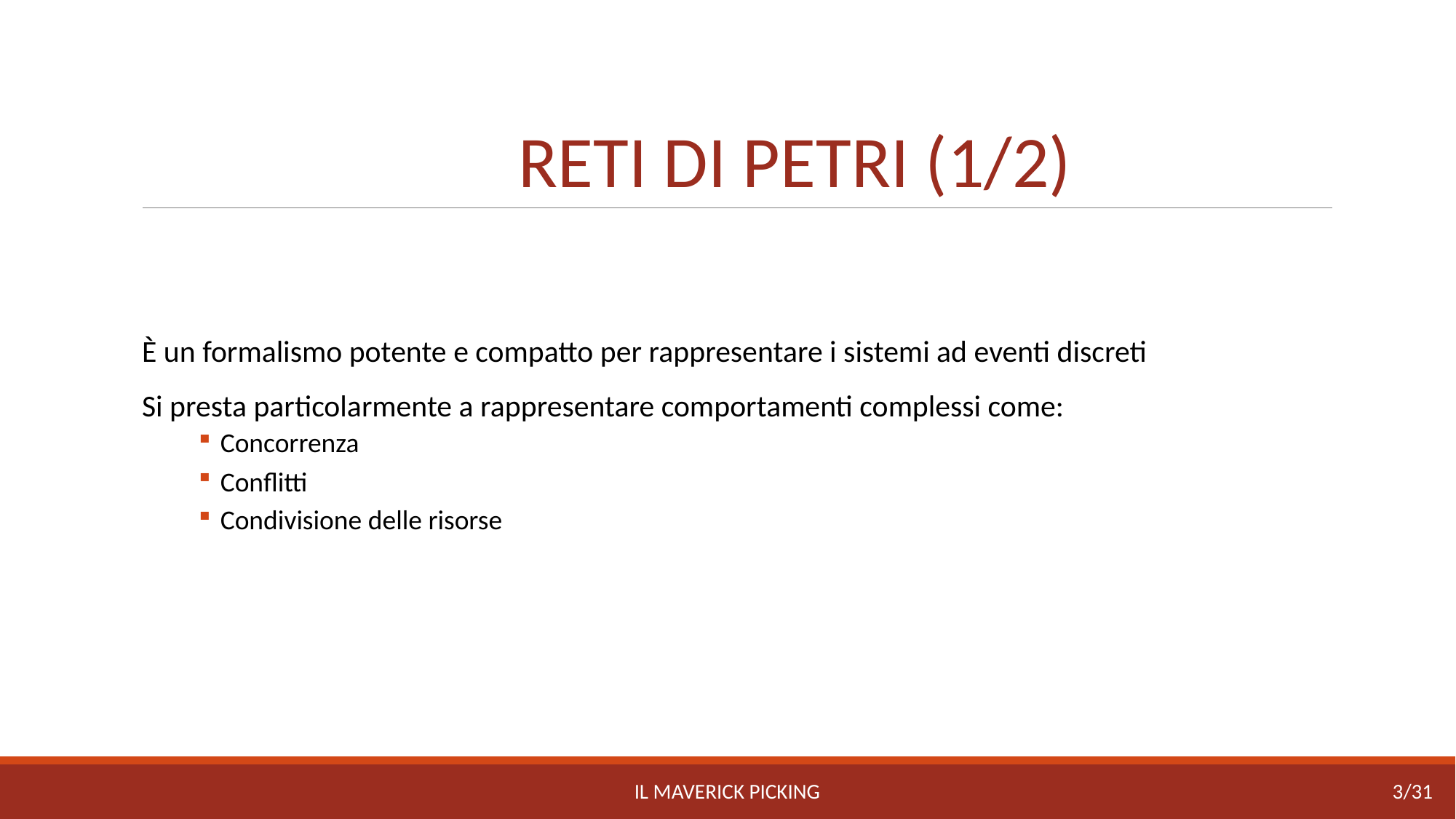

# RETI DI PETRI (1/2)

È un formalismo potente e compatto per rappresentare i sistemi ad eventi discreti
Si presta particolarmente a rappresentare comportamenti complessi come:
Concorrenza
Conflitti
Condivisione delle risorse
IL MAVERICK PICKING
3/31